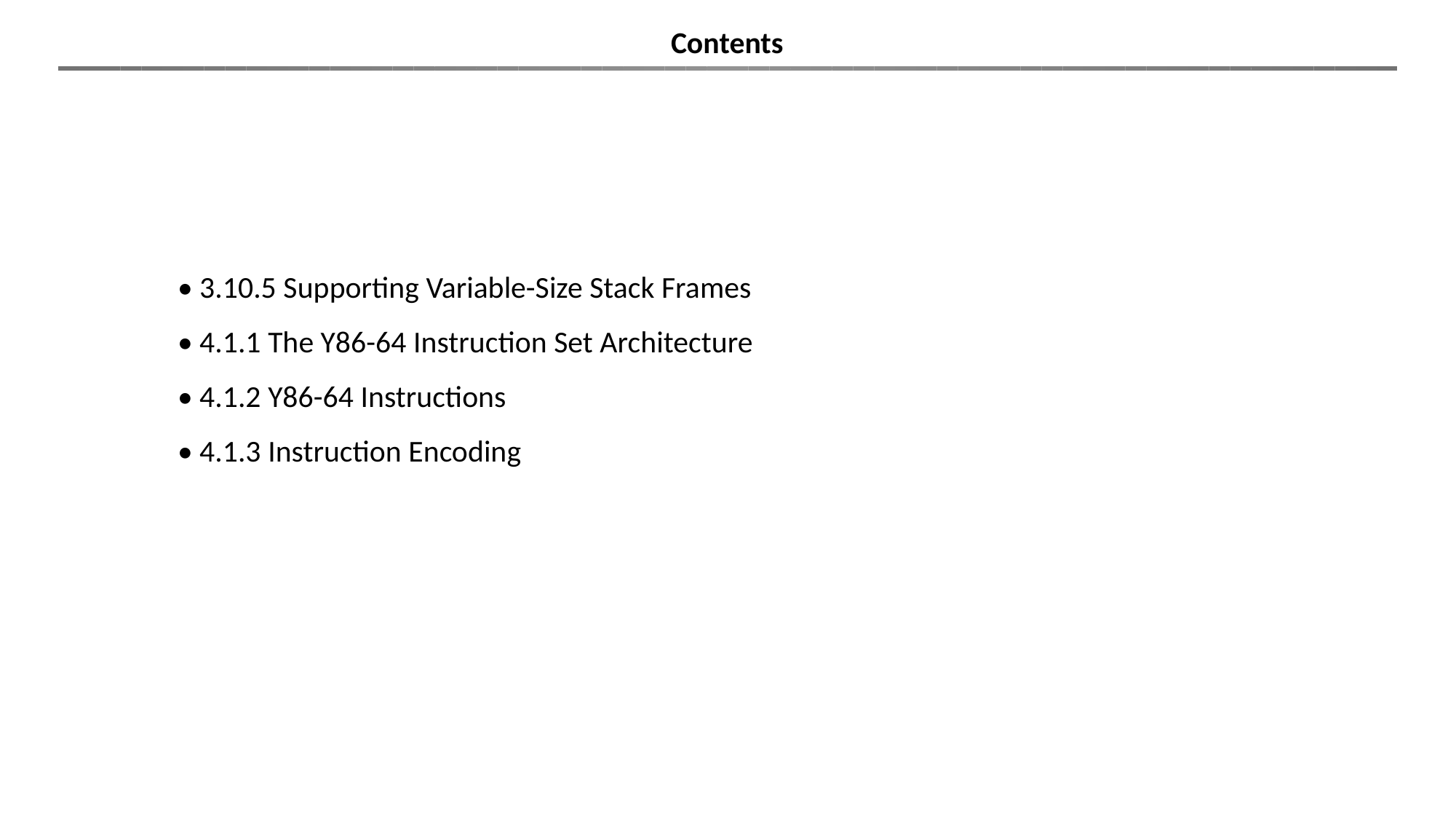

Contents

      • 3.10.5 Supporting Variable-Size Stack Frames
      • 4.1.1 The Y86-64 Instruction Set Architecture
      • 4.1.2 Y86-64 Instructions
      • 4.1.3 Instruction Encoding